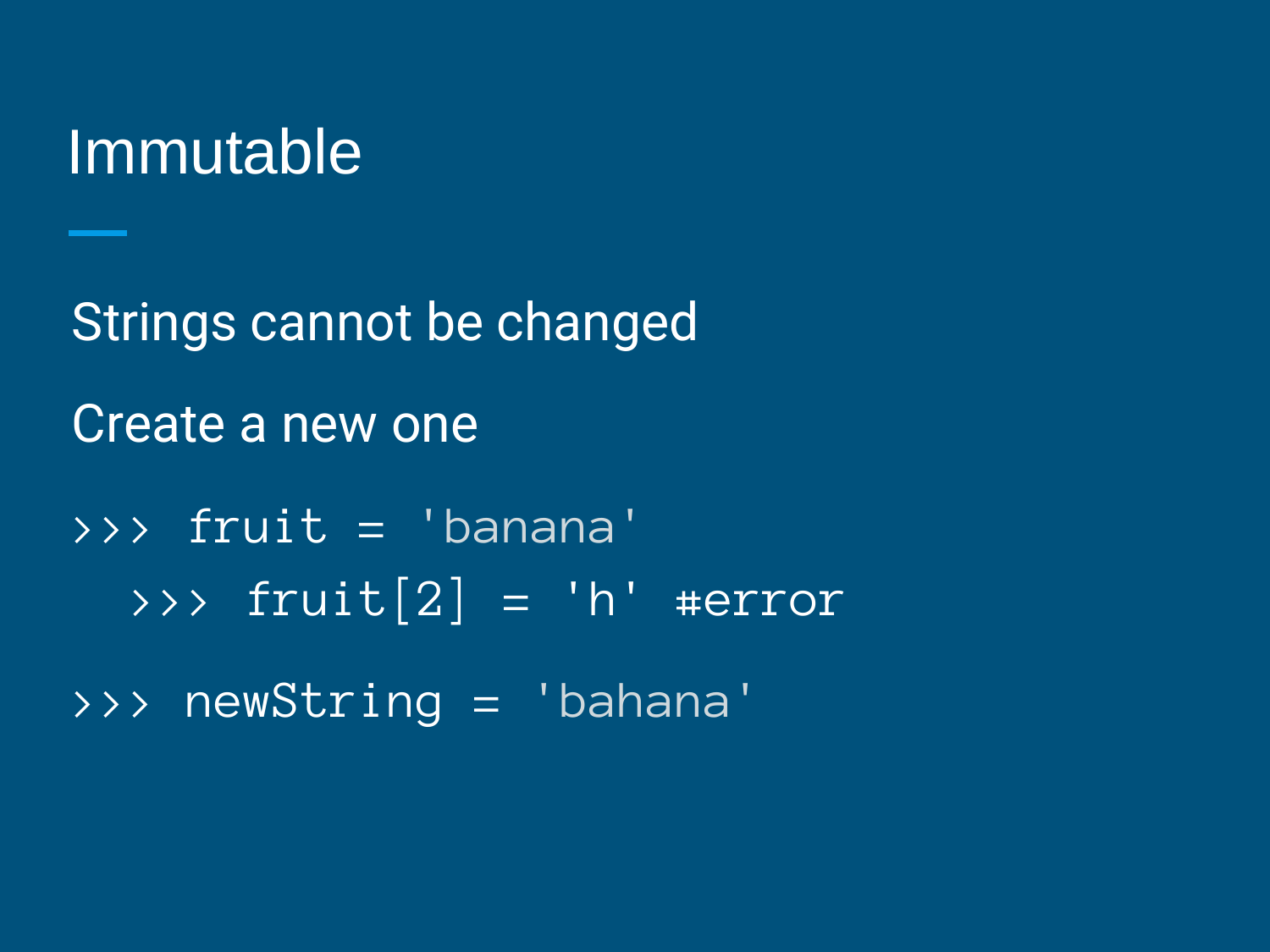

# Immutable
Strings cannot be changed
Create a new one
>>> fruit = 'banana'
>>> fruit[2] = 'h' #error
>>> newString = 'bahana'